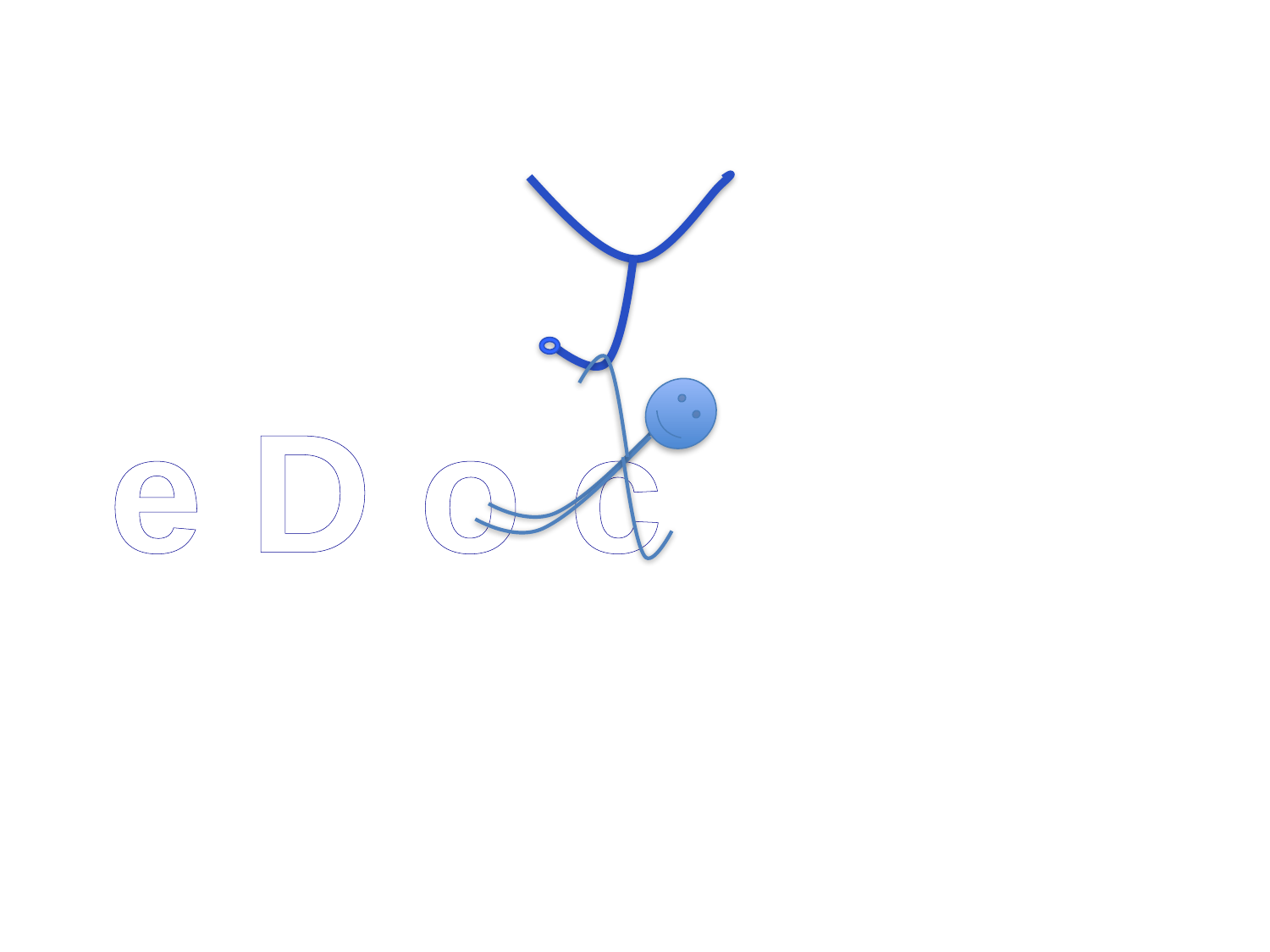

D
# e D o c o     e